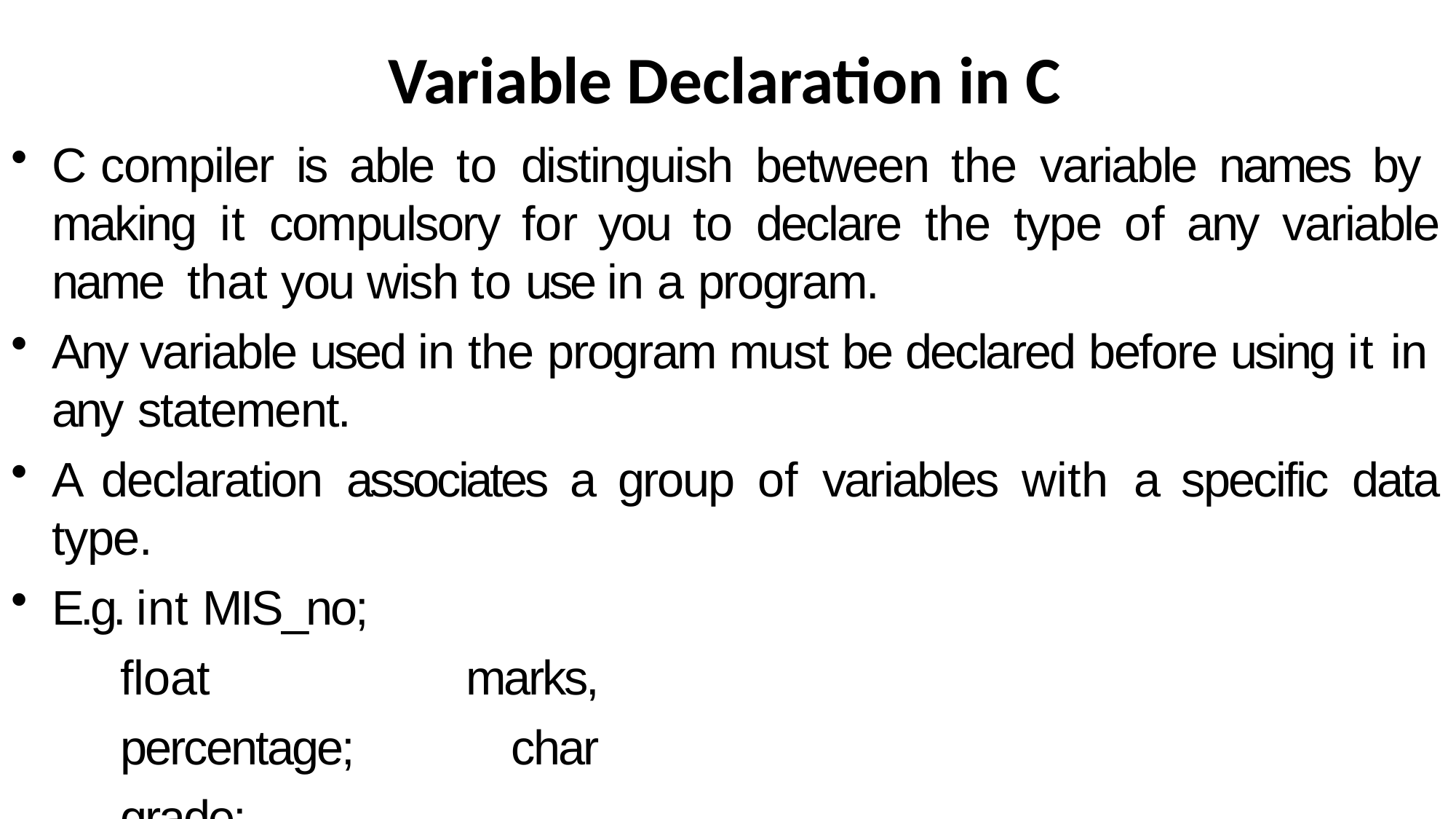

# Variable Declaration in C
C compiler is able to distinguish between the variable names by  making it compulsory for you to declare the type of any variable name  that you wish to use in a program.
Any variable used in the program must be declared before using it in  any statement.
A declaration associates a group of variables with a specific data type.
E.g. int MIS_no;
float marks, percentage;  char grade;